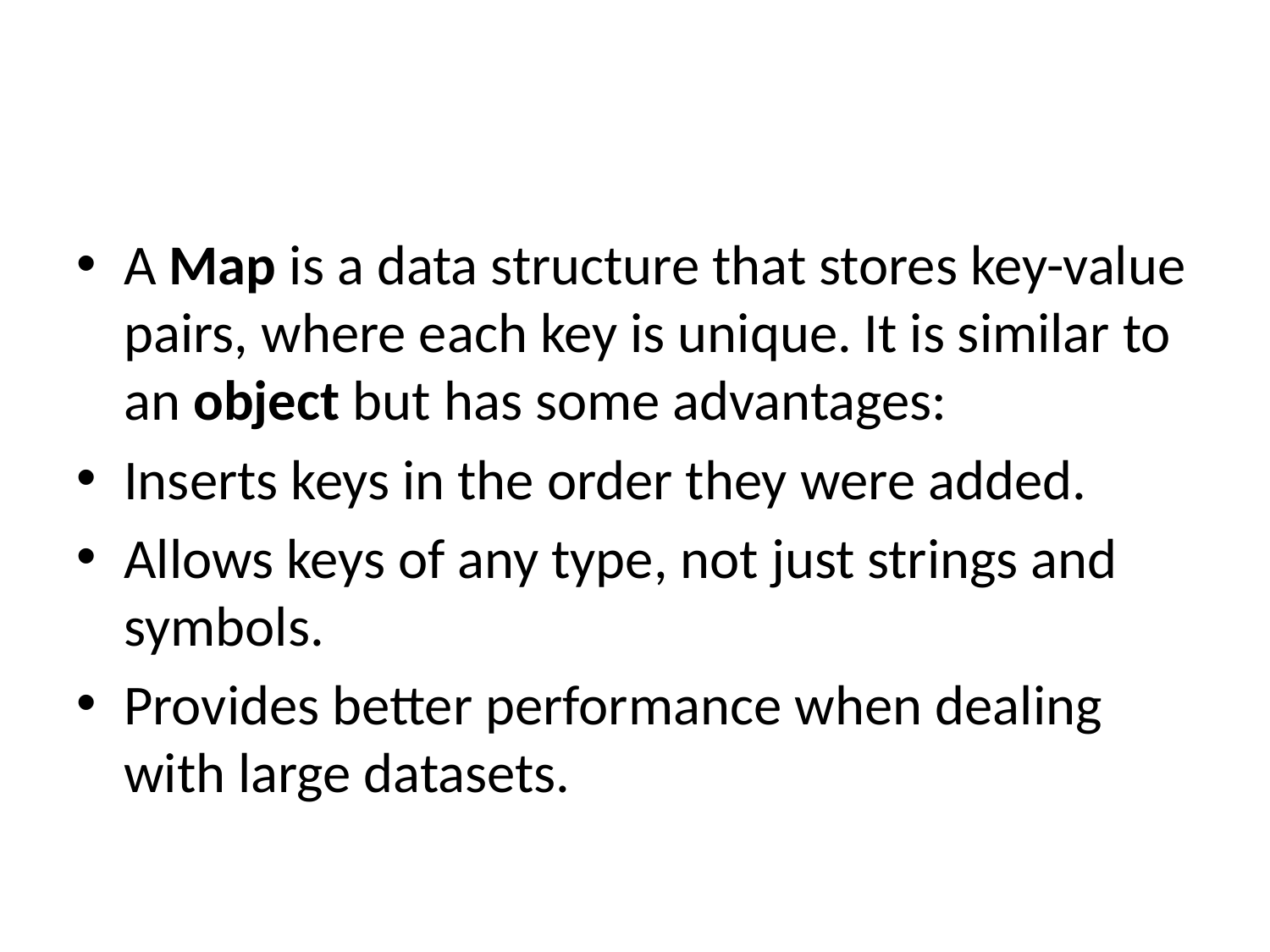

#
A Map is a data structure that stores key-value pairs, where each key is unique. It is similar to an object but has some advantages:
Inserts keys in the order they were added.
Allows keys of any type, not just strings and symbols.
Provides better performance when dealing with large datasets.